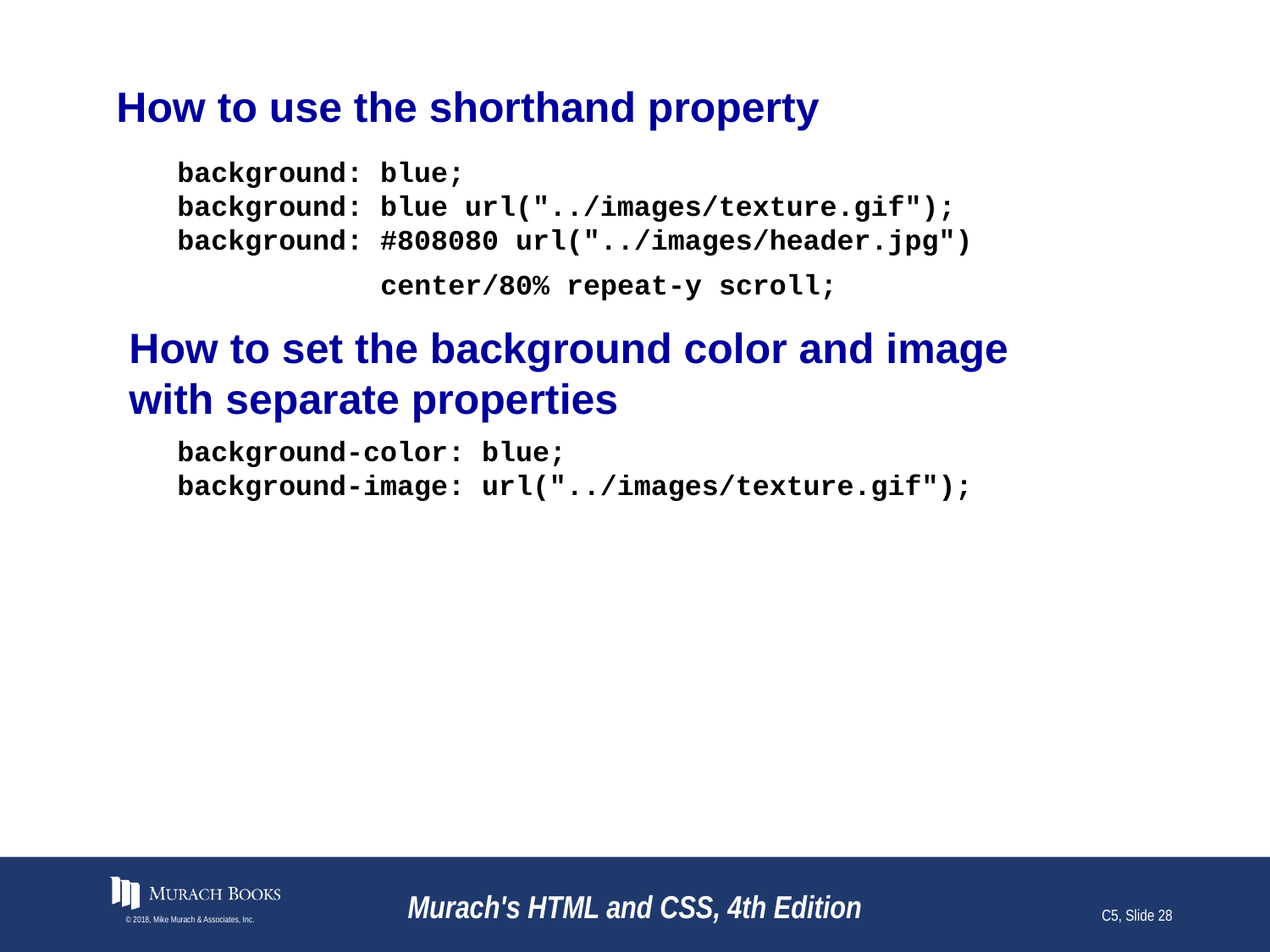

# How to use the shorthand property
background: blue;
background: blue url("../images/texture.gif");
background: #808080 url("../images/header.jpg")
            center/80% repeat-y scroll;
How to set the background color and image
with separate properties
background-color: blue;
background-image: url("../images/texture.gif");

© 2018, Mike Murach & Associates, Inc.
Murach's HTML and CSS, 4th Edition

C5, Slide 28